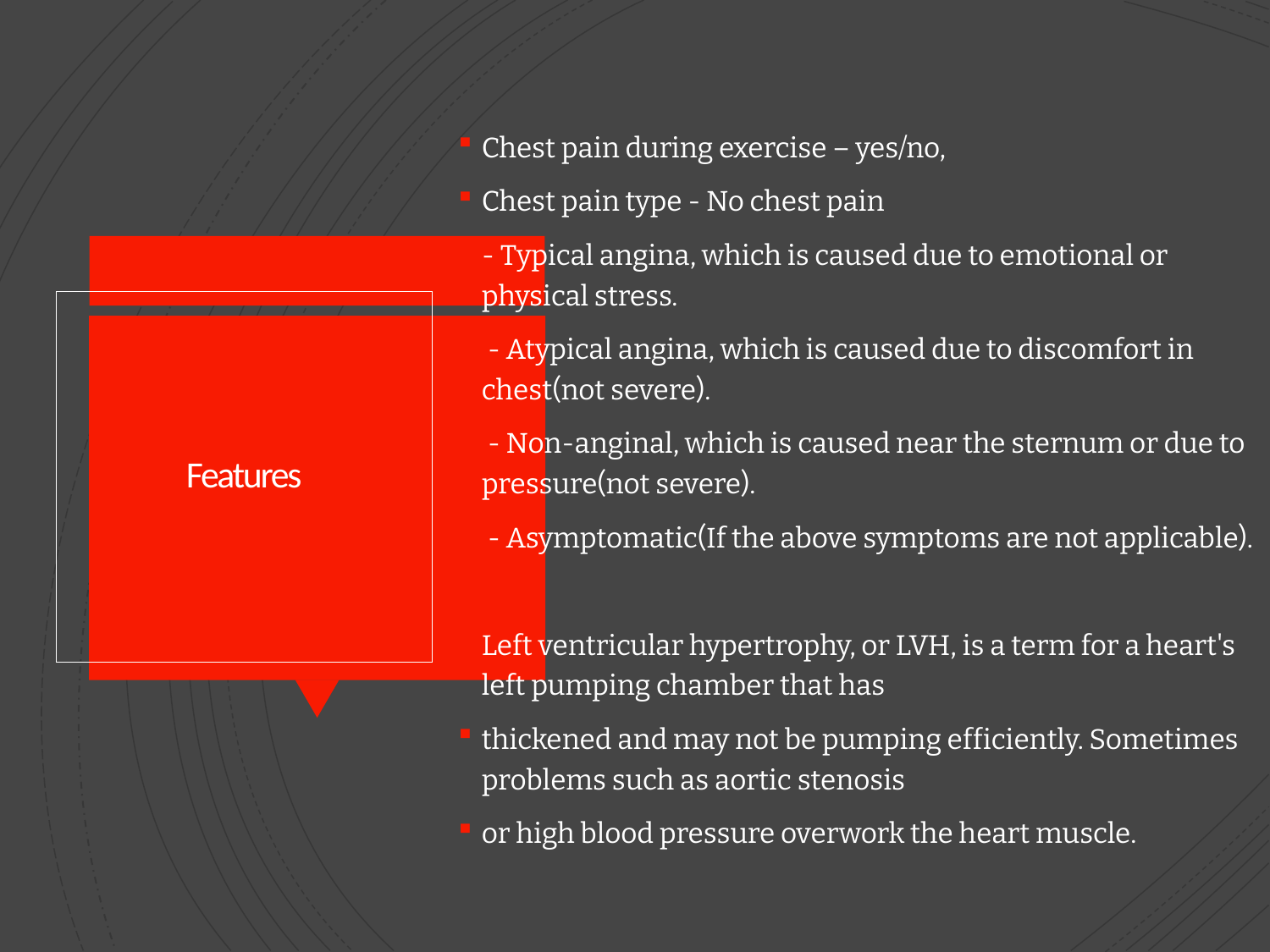

Chest pain during exercise – yes/no,
Chest pain type - No chest pain
- Typical angina, which is caused due to emotional or physical stress.
 - Atypical angina, which is caused due to discomfort in chest(not severe).
 - Non-anginal, which is caused near the sternum or due to pressure(not severe).
 - Asymptomatic(If the above symptoms are not applicable).

Left ventricular hypertrophy, or LVH, is a term for a heart's left pumping chamber that has
thickened and may not be pumping efficiently. Sometimes problems such as aortic stenosis
or high blood pressure overwork the heart muscle.

# Features